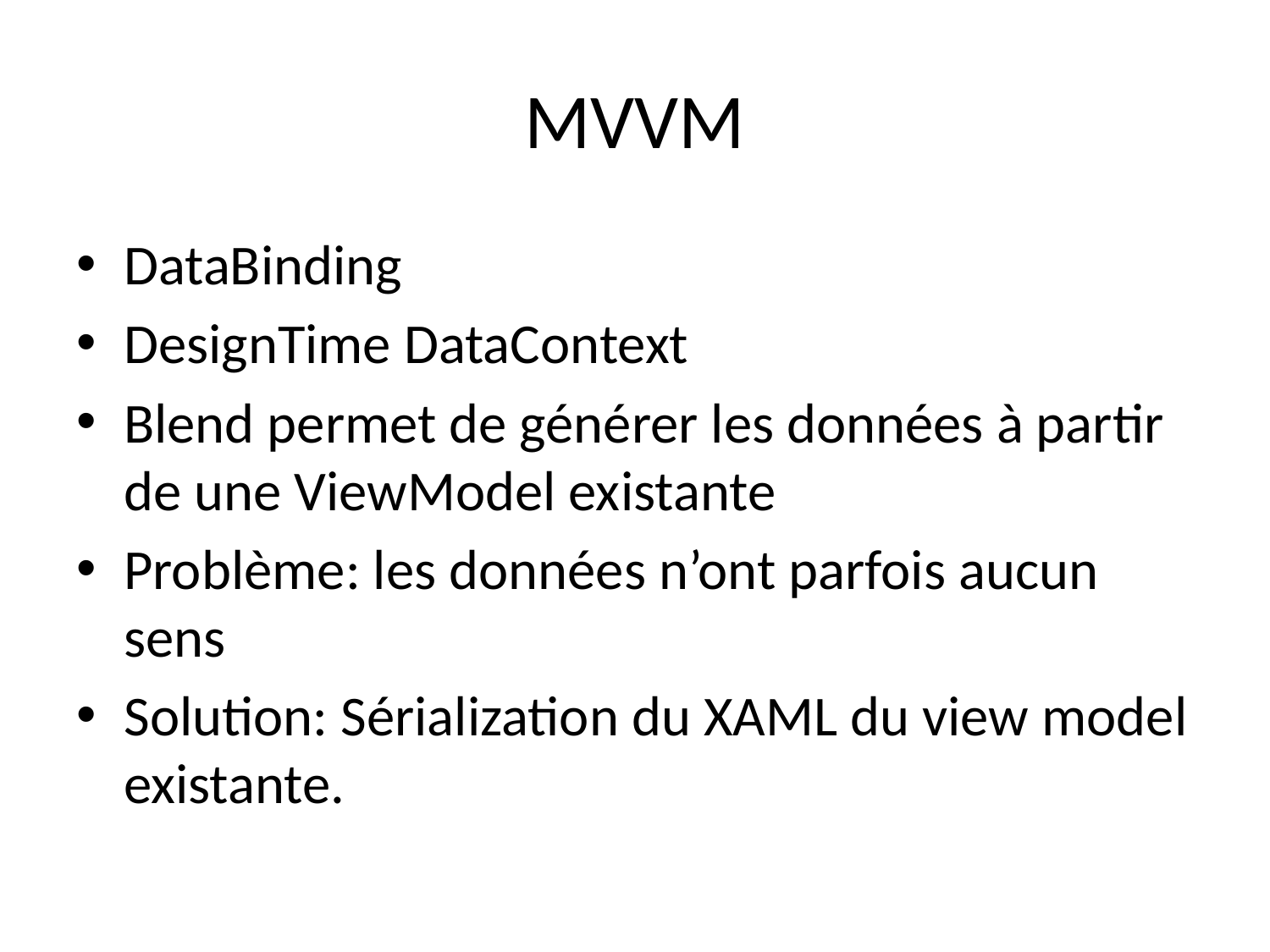

# MVVM
DataBinding
DesignTime DataContext
Blend permet de générer les données à partir de une ViewModel existante
Problème: les données n’ont parfois aucun sens
Solution: Sérialization du XAML du view model existante.